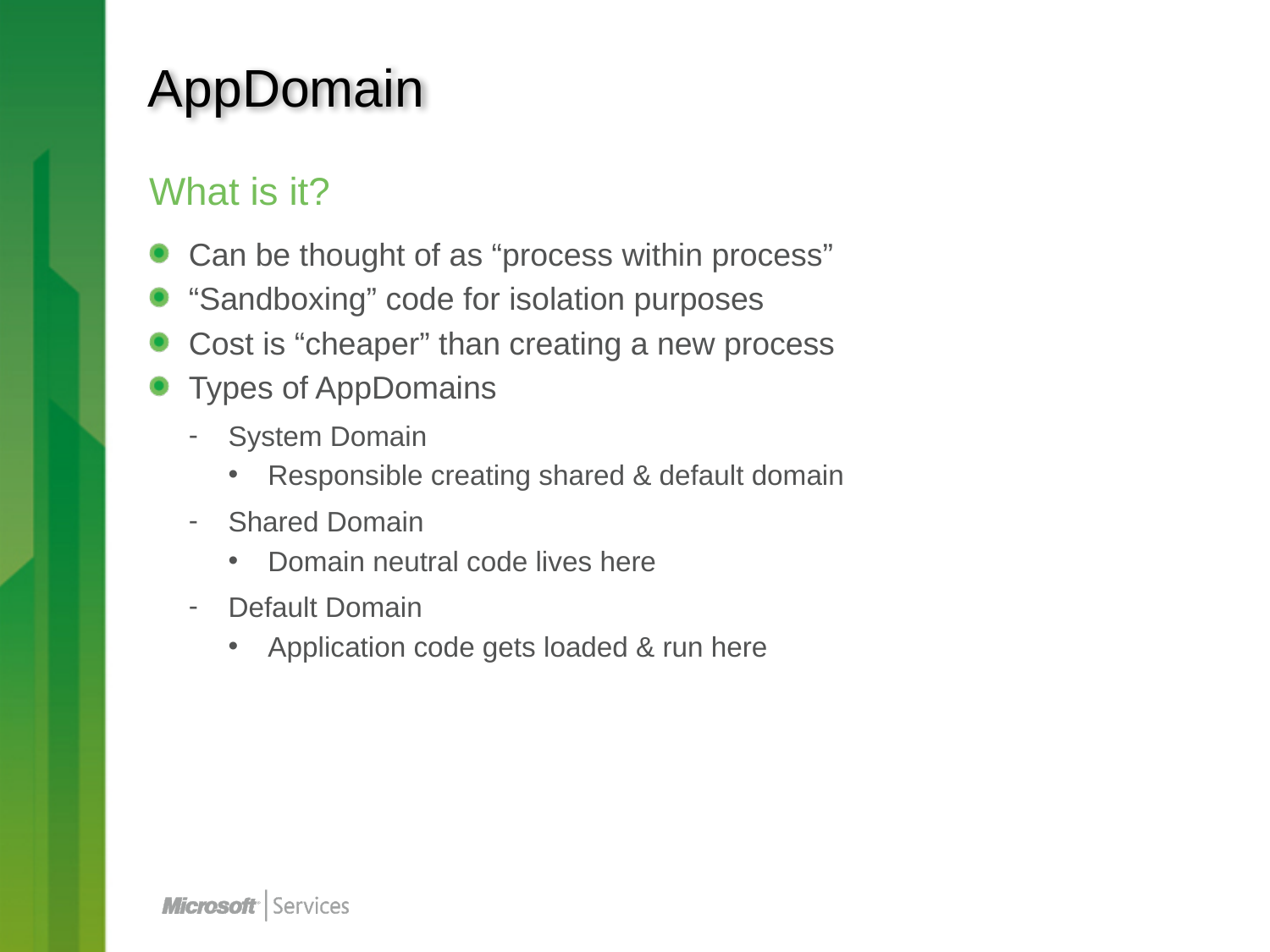

# AppDomain
What is it?
Can be thought of as “process within process”
“Sandboxing” code for isolation purposes
Cost is “cheaper” than creating a new process
Types of AppDomains
System Domain
Responsible creating shared & default domain
Shared Domain
Domain neutral code lives here
Default Domain
Application code gets loaded & run here